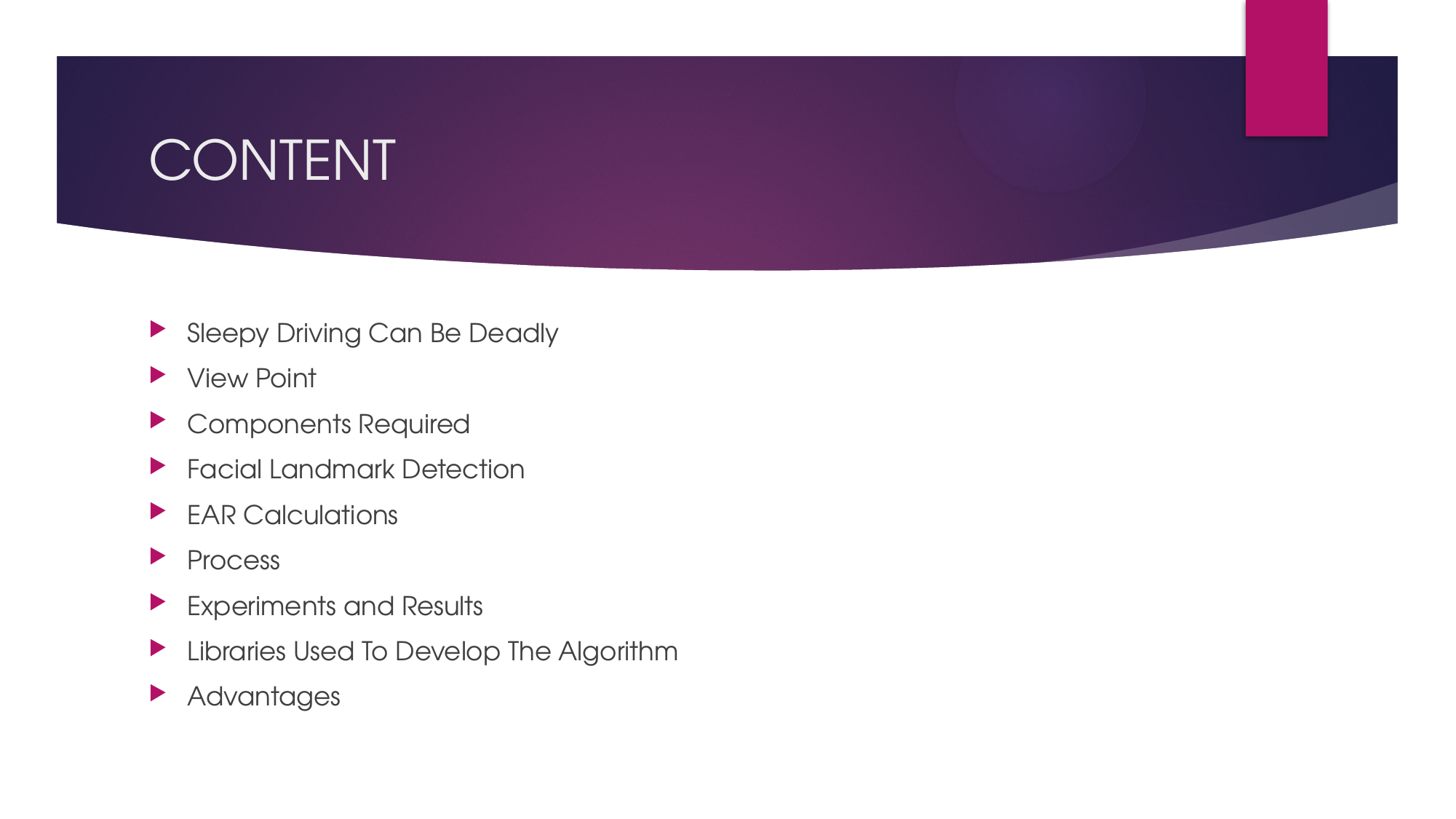

# CONTENT
Sleepy Driving Can Be Deadly
View Point
Components Required
Facial Landmark Detection
EAR Calculations
Process
Experiments and Results
Libraries Used To Develop The Algorithm
Advantages